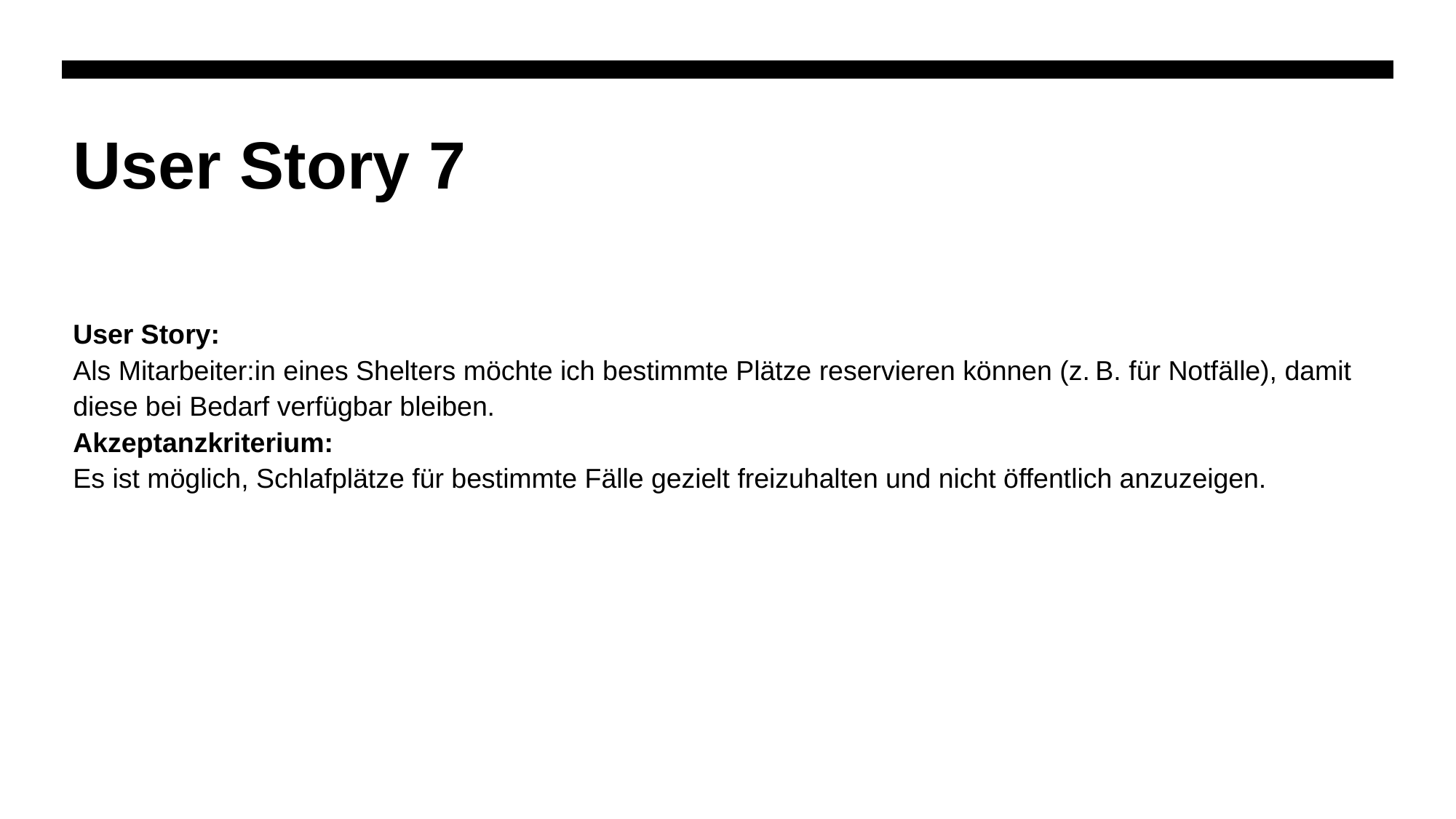

# User Story 7
User Story:
Als Mitarbeiter:in eines Shelters möchte ich bestimmte Plätze reservieren können (z. B. für Notfälle), damit diese bei Bedarf verfügbar bleiben.
Akzeptanzkriterium:
Es ist möglich, Schlafplätze für bestimmte Fälle gezielt freizuhalten und nicht öffentlich anzuzeigen.